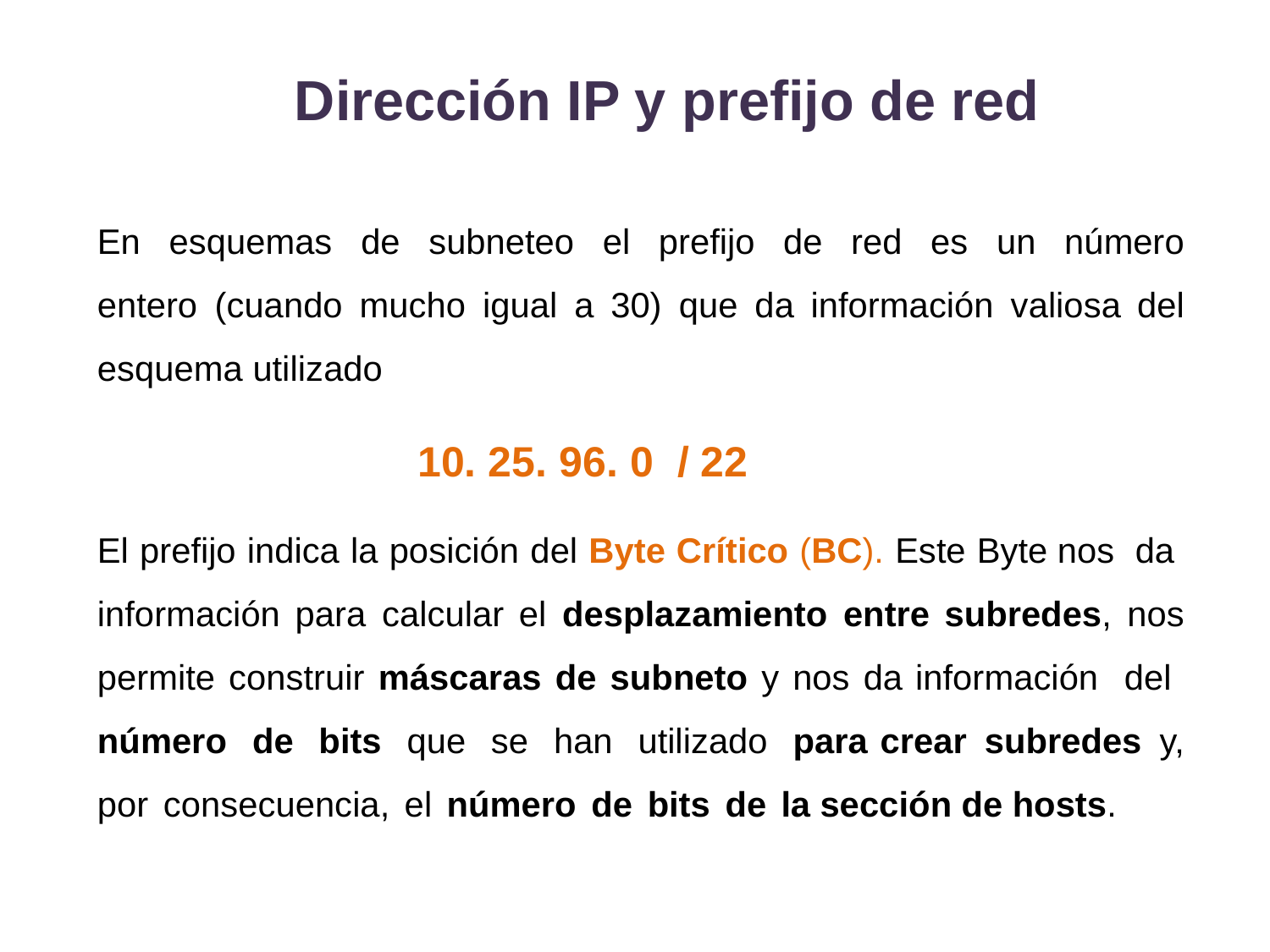

# Dirección IP y prefijo de red
En  esquemas  de  subneteo  el  prefijo  de  red  es  un  número entero (cuando mucho igual a 30) que da información valiosa del esquema utilizado
10. 25. 96. 0  / 22
El prefijo indica la posición del Byte Crítico (BC). Este Byte nos  da  información para calcular el desplazamiento entre subredes, nos permite construir máscaras de subneto y nos da información  del  número  de  bits  que  se  han  utilizado  para crear subredes y, por consecuencia, el número de bits de la sección de hosts.